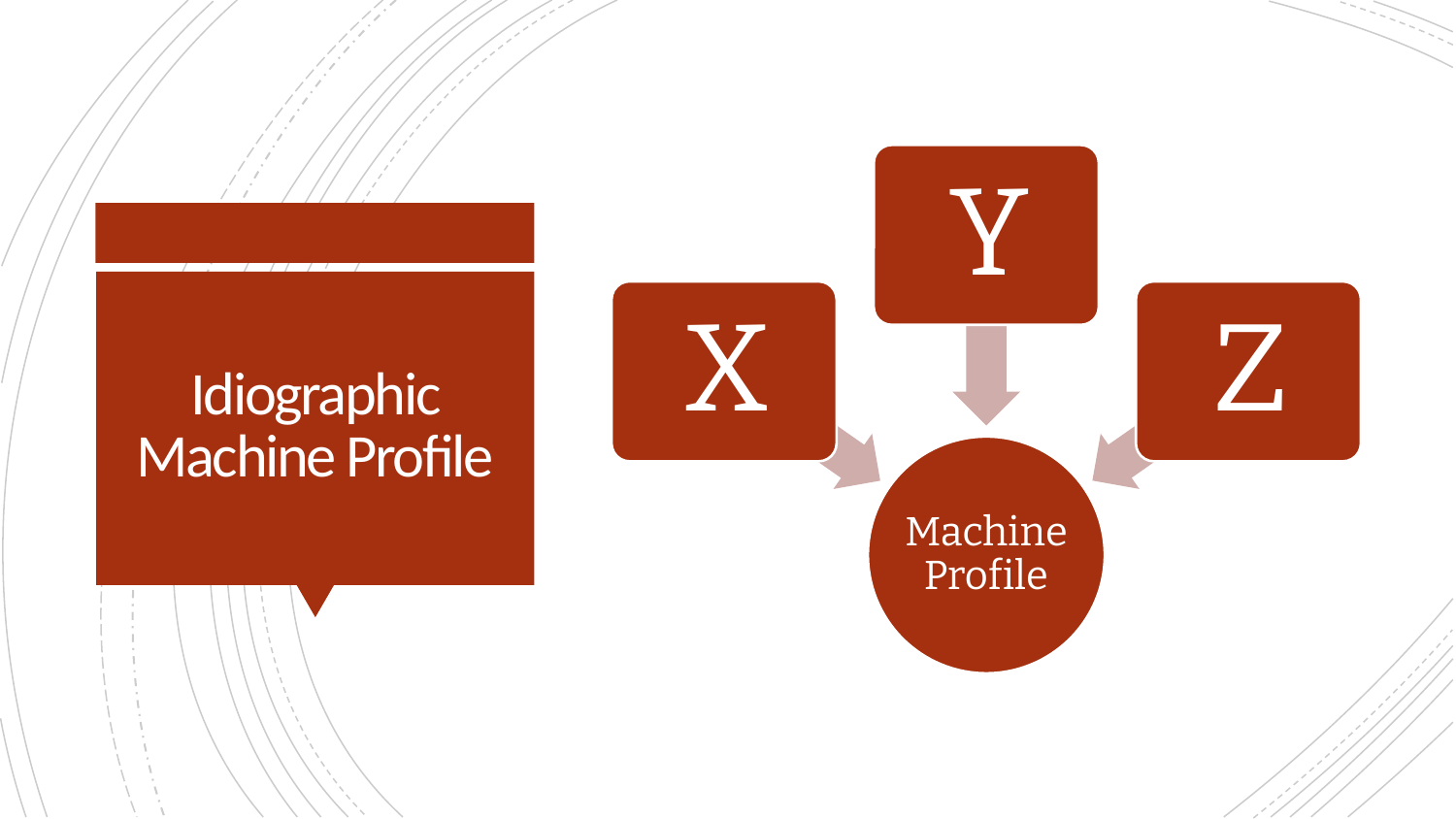

Machine Profile
X
Y
Z
# Idiographic Machine Profile